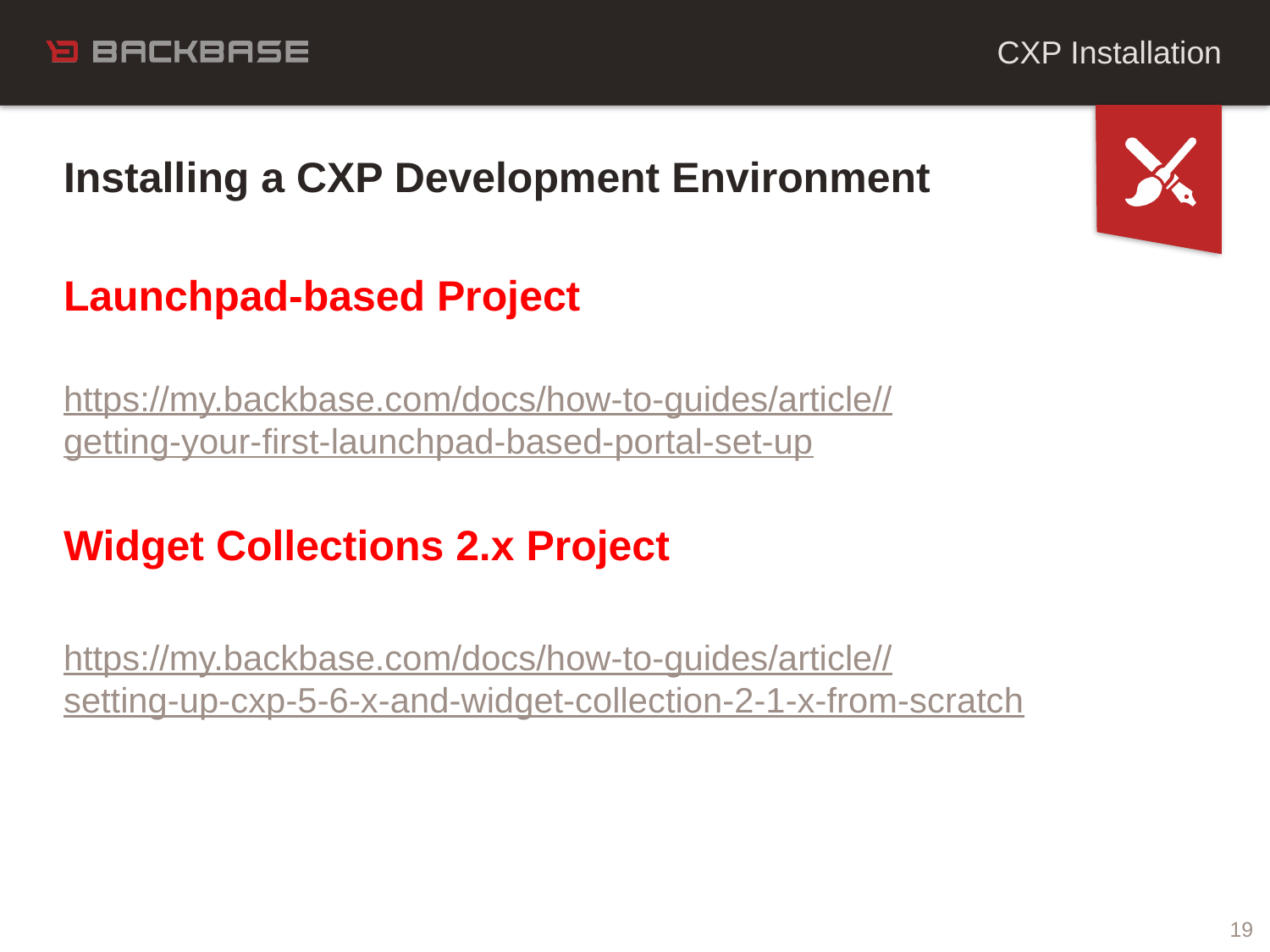

CXP Installation
Installing a CXP Development Environment

Launchpad-based Project

https://my.backbase.com/docs/how-to-guides/article//getting-your-first-launchpad-based-portal-set-up

Widget Collections 2.x Project

https://my.backbase.com/docs/how-to-guides/article//setting-up-cxp-5-6-x-and-widget-collection-2-1-x-from-scratch

19